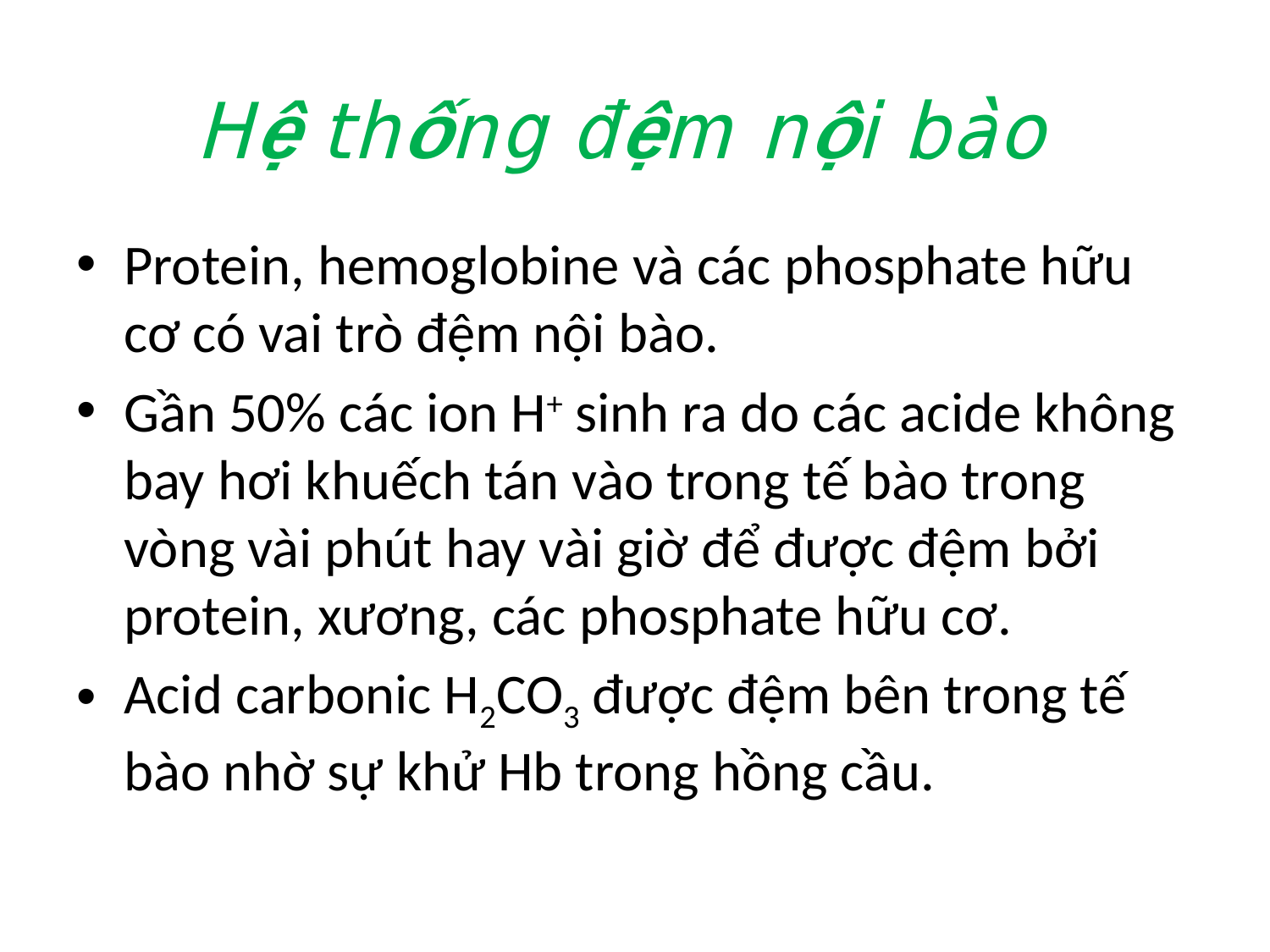

# Hệ thống đệm nội bào
Protein, hemoglobine và các phosphate hữu cơ có vai trò đệm nội bào.
Gần 50% các ion H+ sinh ra do các acide không bay hơi khuếch tán vào trong tế bào trong vòng vài phút hay vài giờ để được đệm bởi protein, xương, các phosphate hữu cơ.
Acid carbonic H2CO3 được đệm bên trong tế bào nhờ sự khử Hb trong hồng cầu.